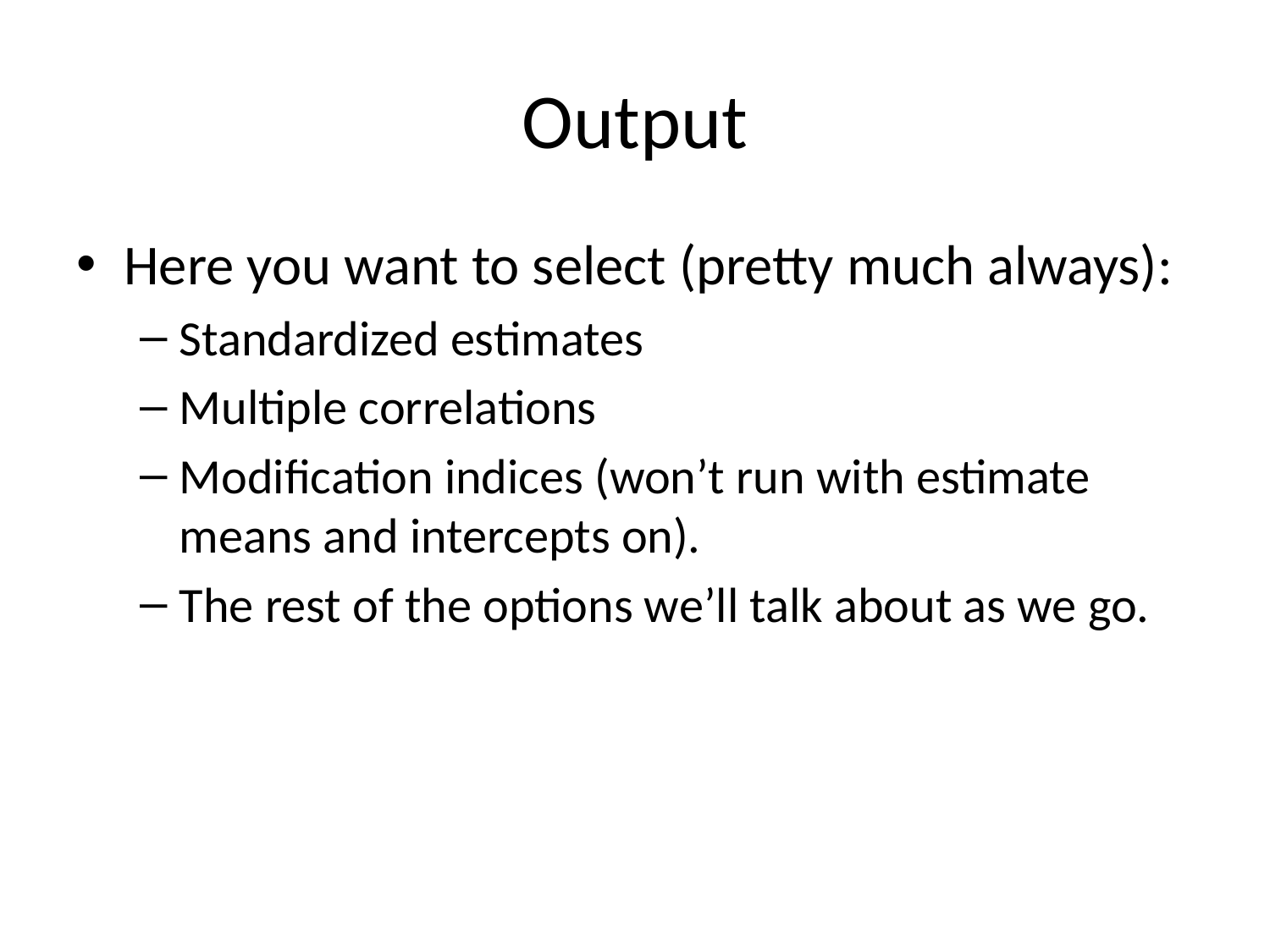

# Output
Here you want to select (pretty much always):
Standardized estimates
Multiple correlations
Modification indices (won’t run with estimate means and intercepts on).
The rest of the options we’ll talk about as we go.